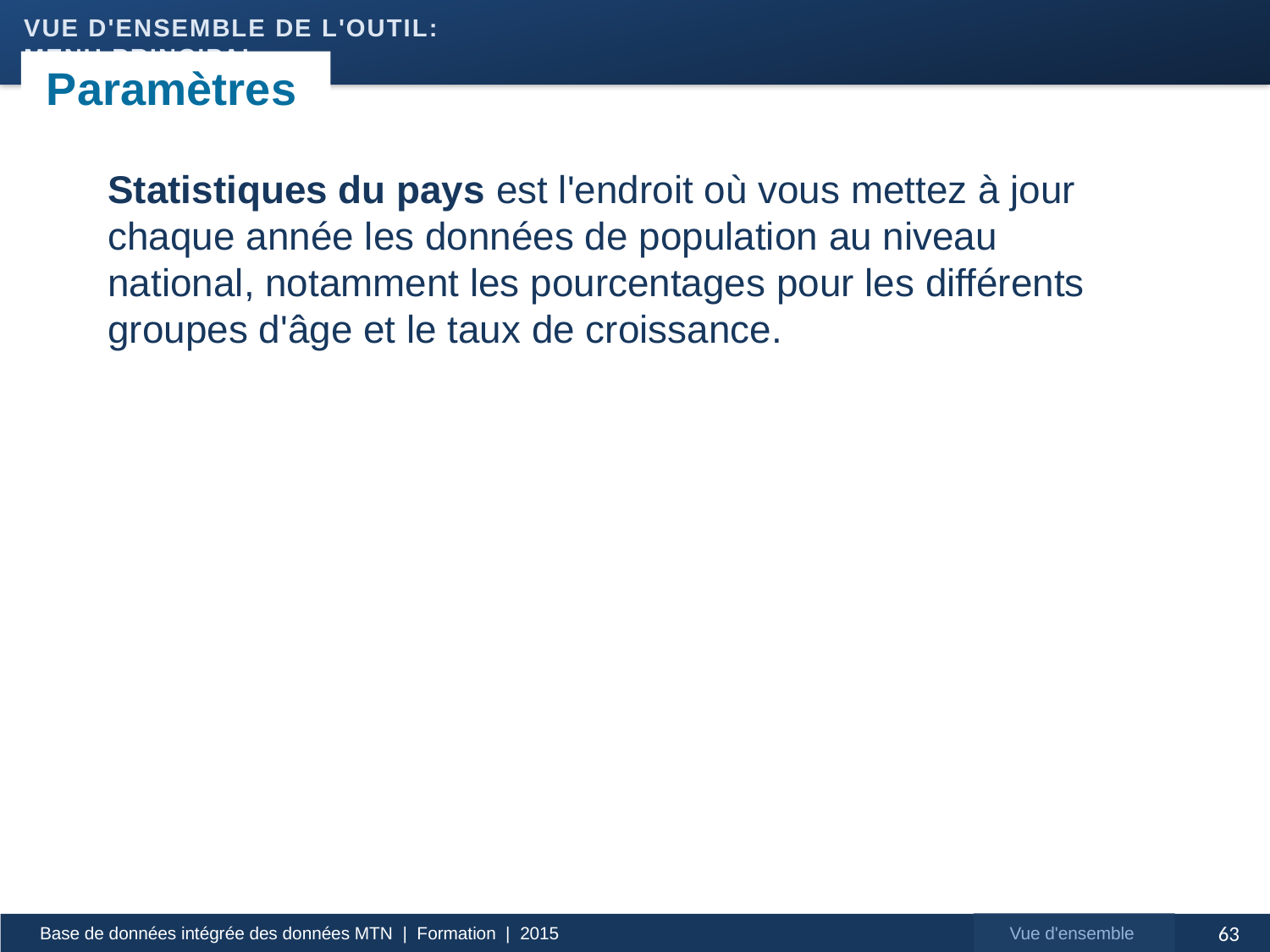

vue d'ensemble de l'outil: menu principal
# Paramètres
Statistiques du pays est l'endroit où vous mettez à jour chaque année les données de population au niveau national, notamment les pourcentages pour les différents groupes d'âge et le taux de croissance.